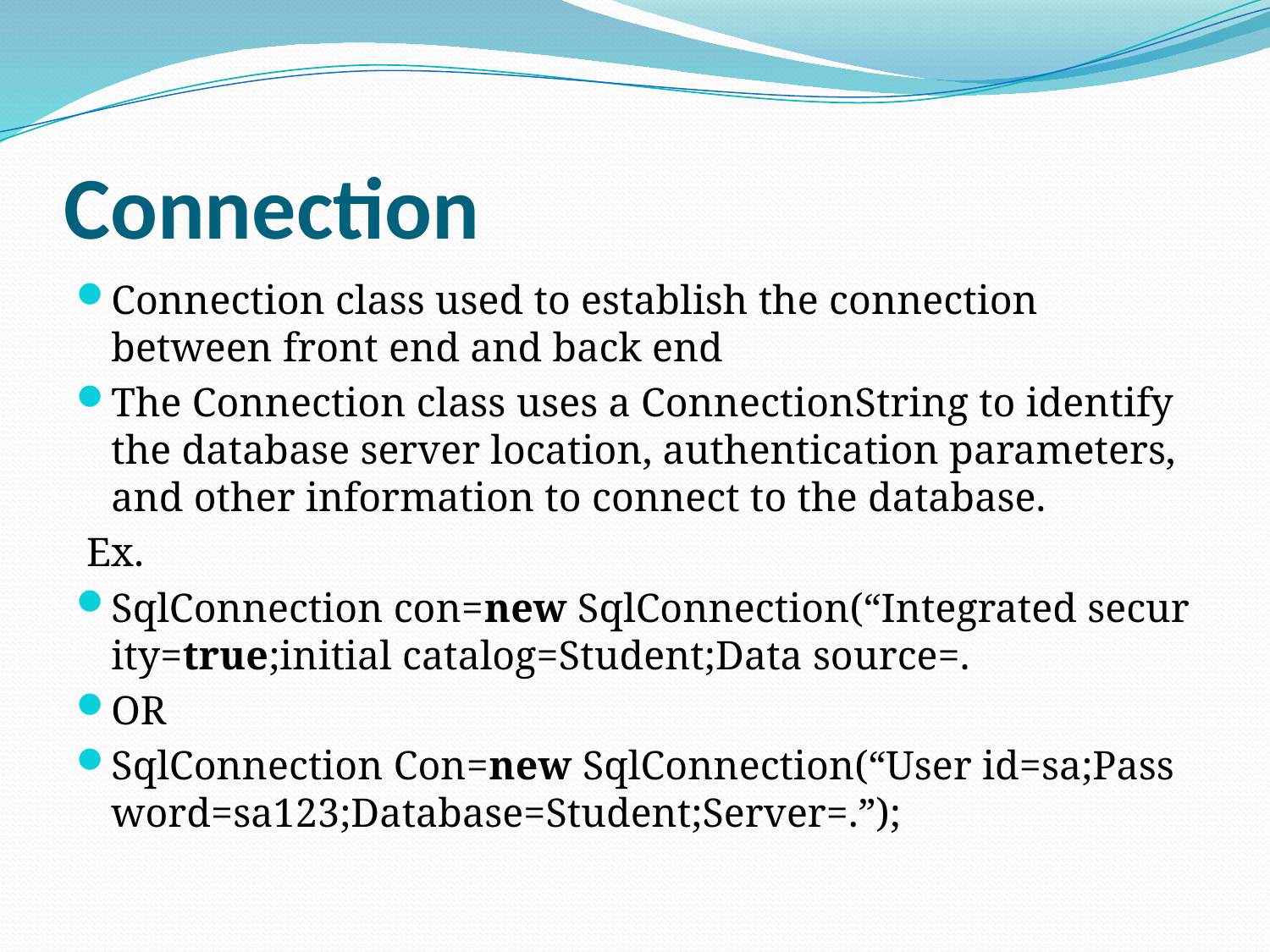

# Connection
Connection class used to establish the connection between front end and back end
The Connection class uses a ConnectionString to identify the database server location, authentication parameters, and other information to connect to the database.
 Ex.
SqlConnection con=new SqlConnection(“Integrated security=true;initial catalog=Student;Data source=.
OR
SqlConnection Con=new SqlConnection(“User id=sa;Password=sa123;Database=Student;Server=.”);